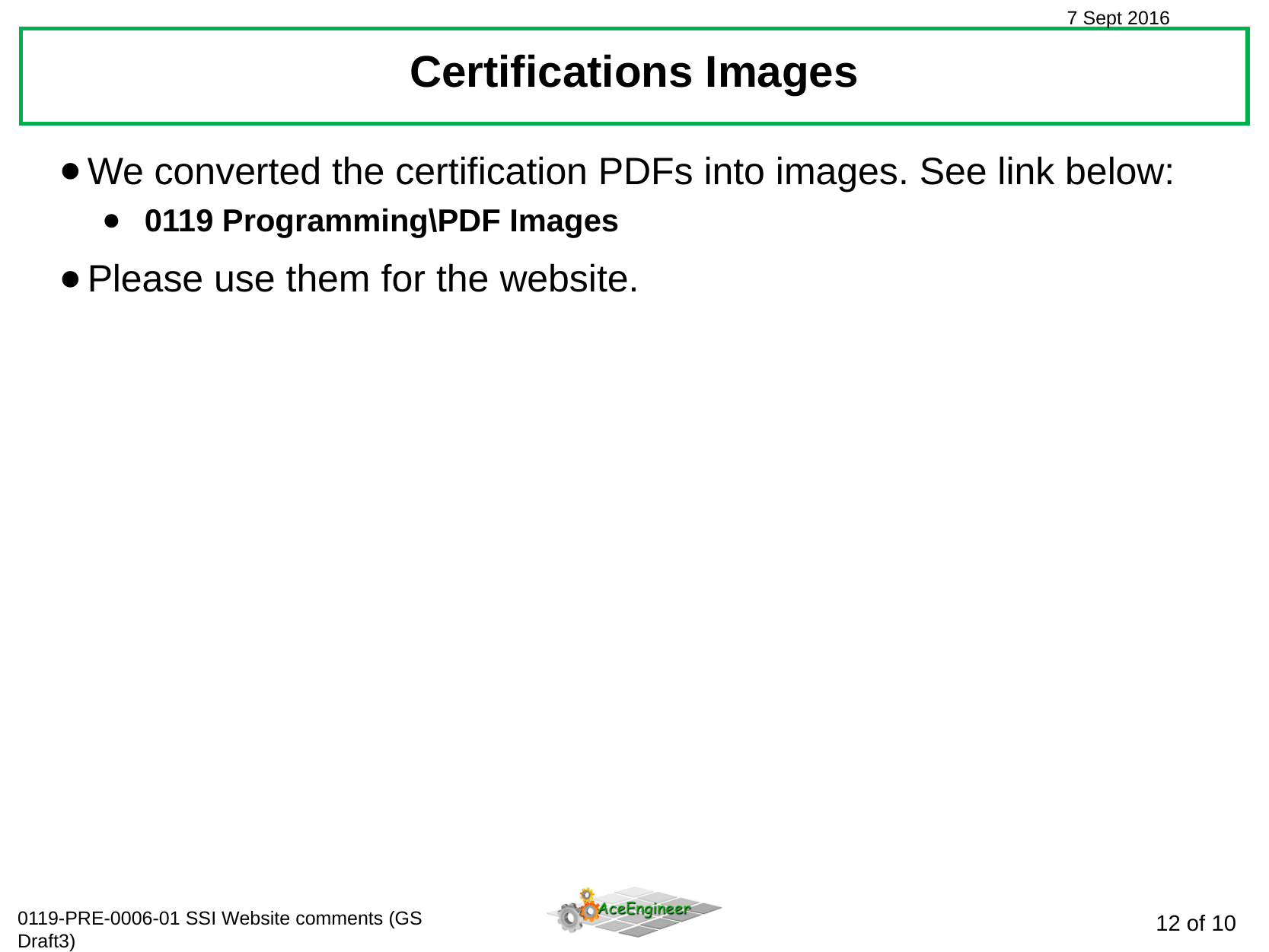

Certifications Images
We converted the certification PDFs into images. See link below:
0119 Programming\PDF Images
Please use them for the website.